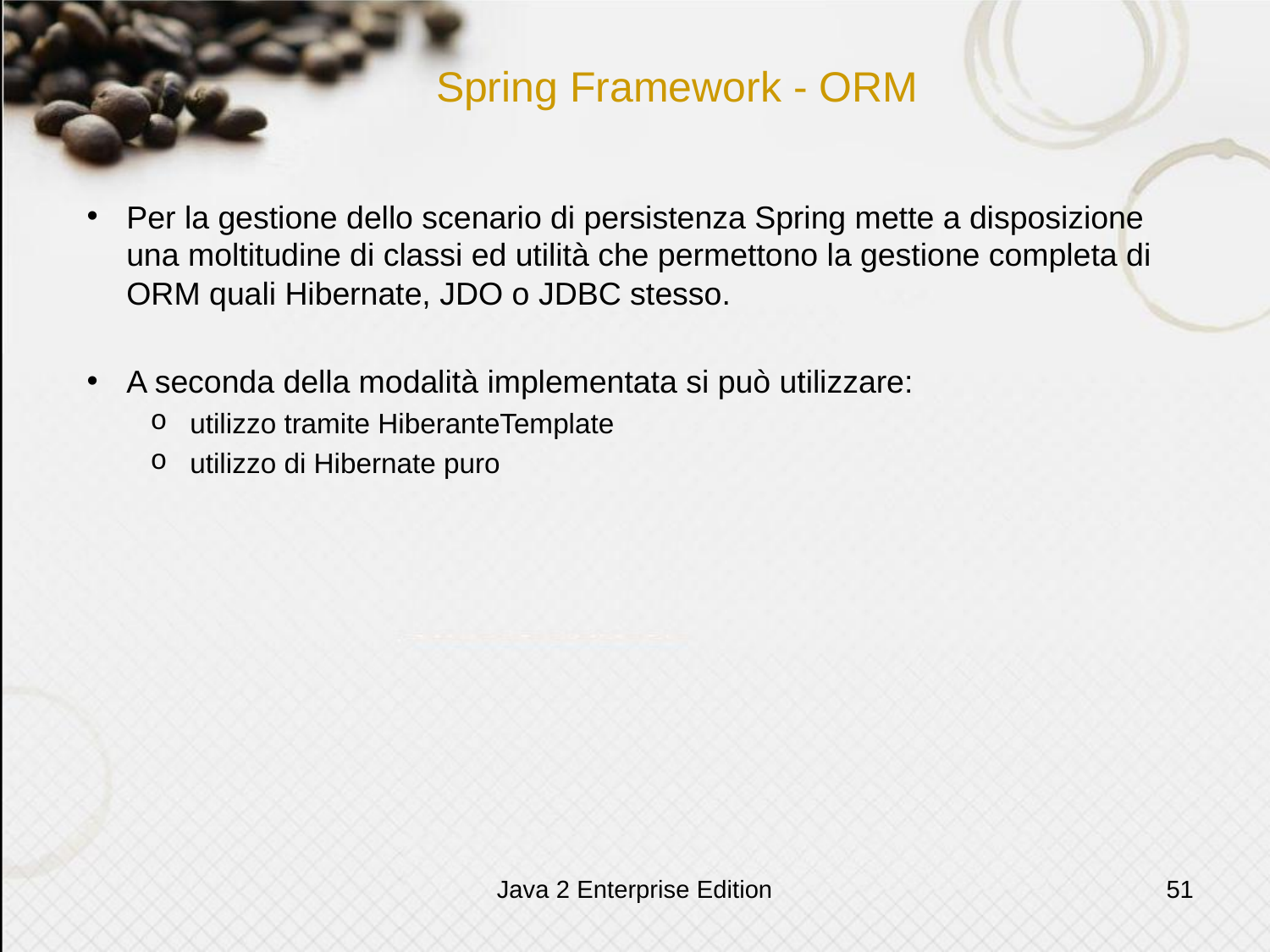

# Spring Framework - ORM
Per la gestione dello scenario di persistenza Spring mette a disposizione una moltitudine di classi ed utilità che permettono la gestione completa di ORM quali Hibernate, JDO o JDBC stesso.

A seconda della modalità implementata si può utilizzare:
utilizzo tramite HiberanteTemplate
utilizzo di Hibernate puro

Java 2 Enterprise Edition
51